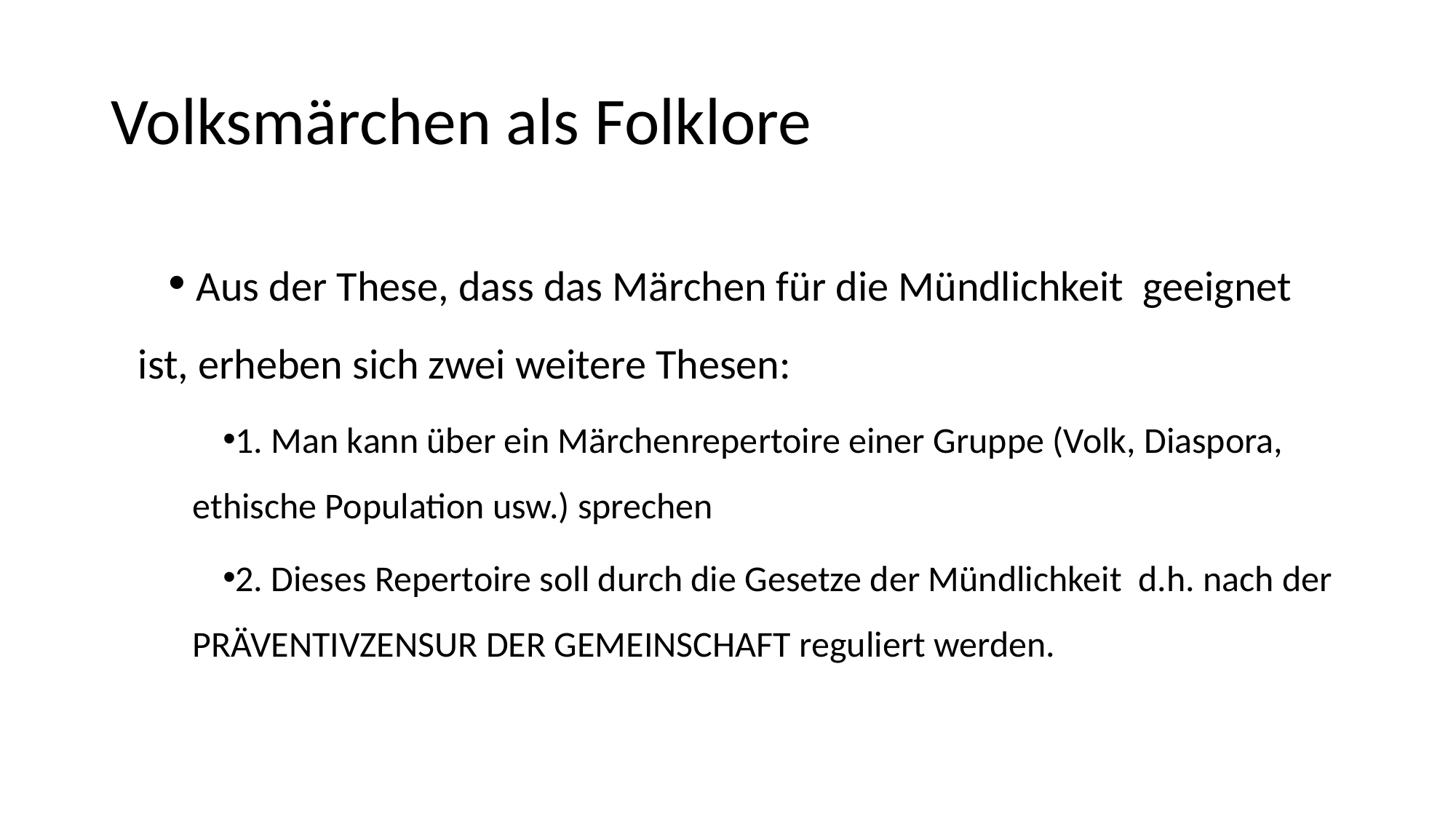

# Volksmärchen als Folklore
 Aus der These, dass das Märchen für die Mündlichkeit  geeignet ist, erheben sich zwei weitere Thesen:
1. Man kann über ein Märchenrepertoire einer Gruppe (Volk, Diaspora, ethische Population usw.) sprechen
2. Dieses Repertoire soll durch die Gesetze der Mündlichkeit  d.h. nach der präventivzensur der Gemeinschaft reguliert werden.